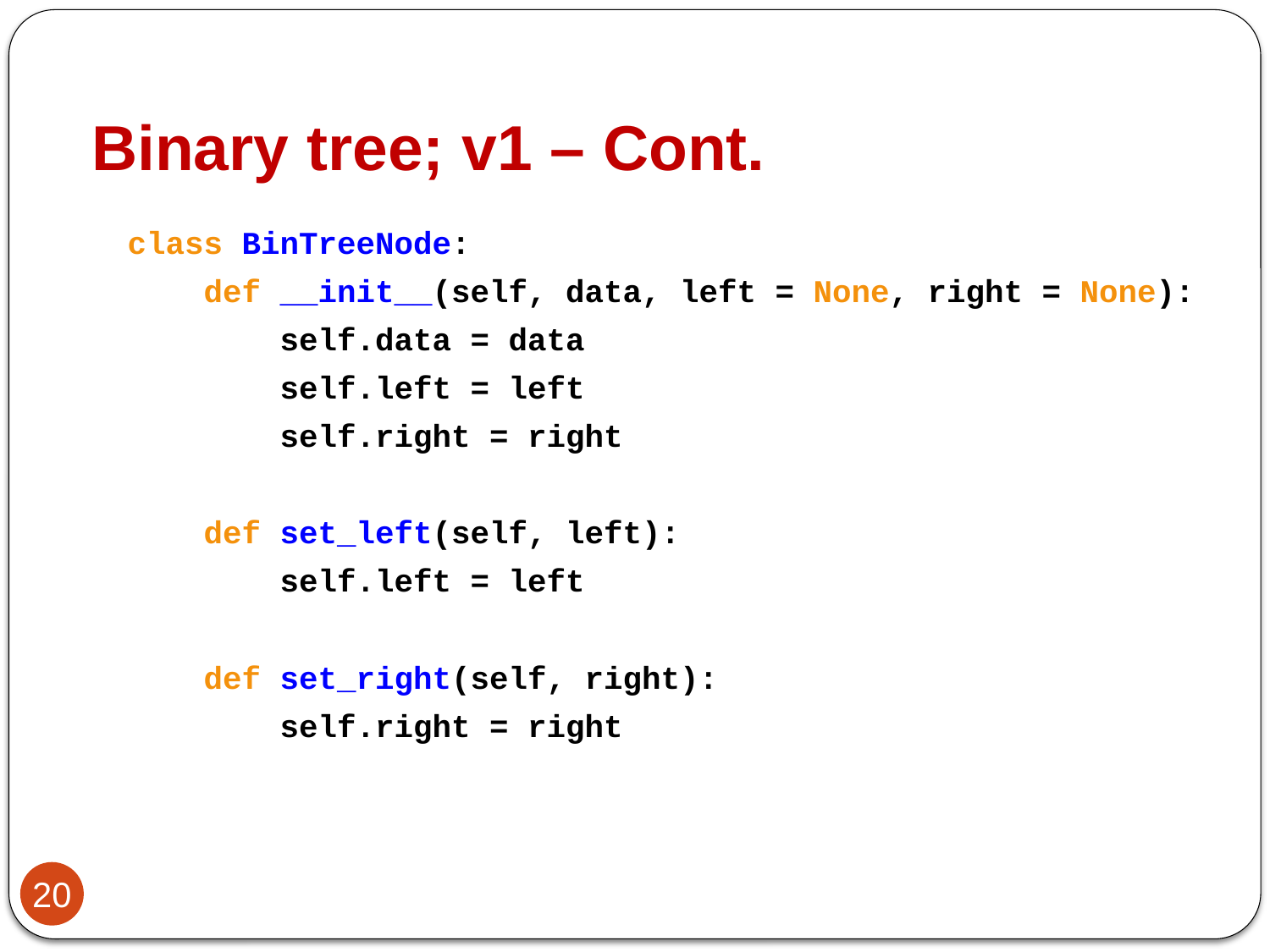

# Binary tree; v1 – Cont.
class BinTreeNode:
    def __init__(self, data, left = None, right = None):
        self.data = data
        self.left = left
        self.right = right

    def set_left(self, left):
        self.left = left

    def set_right(self, right):
        self.right = right

20